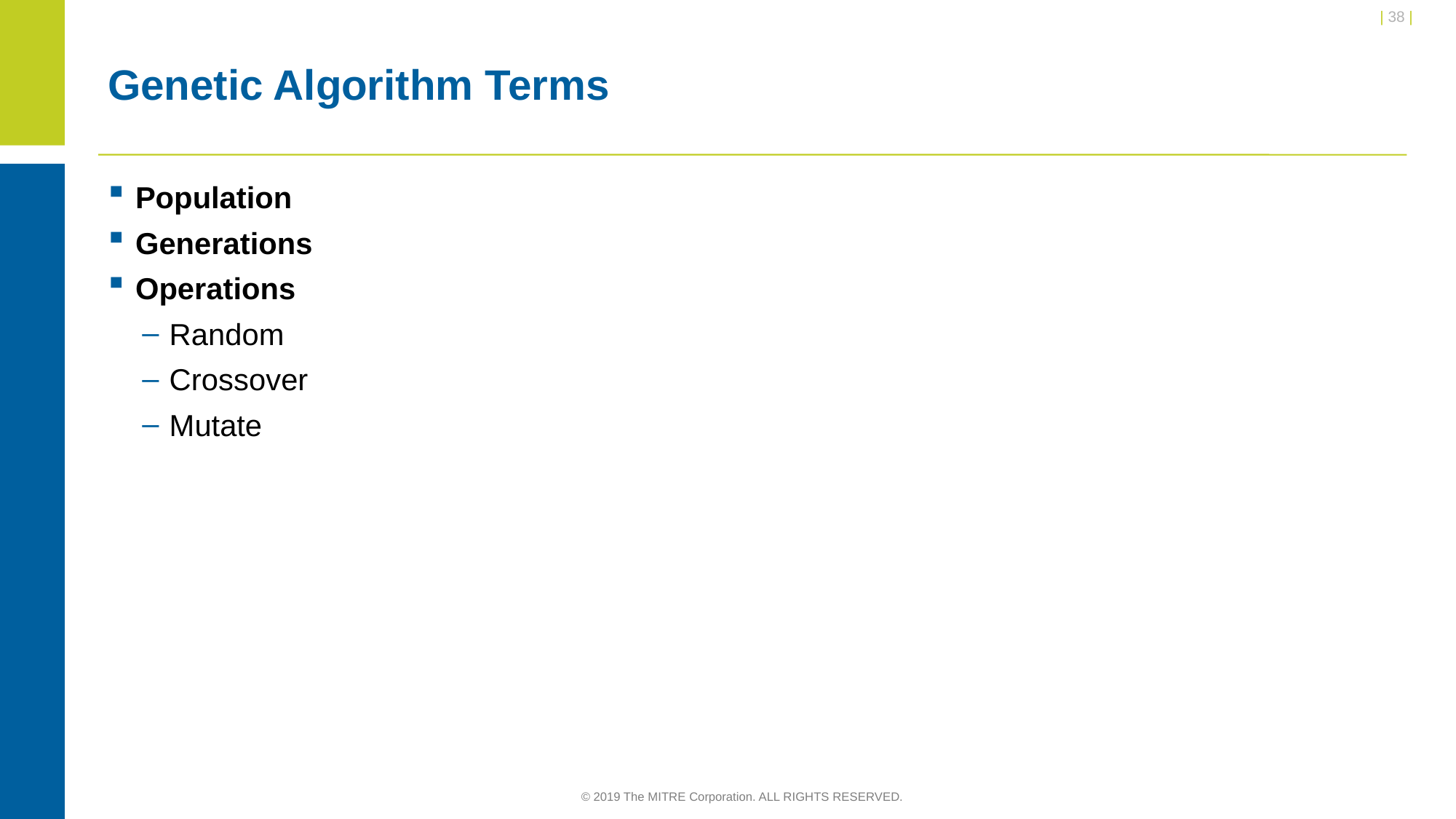

| 38 |
Genetic Algorithm Terms
Population
Generations
Operations
Random
Crossover
Mutate